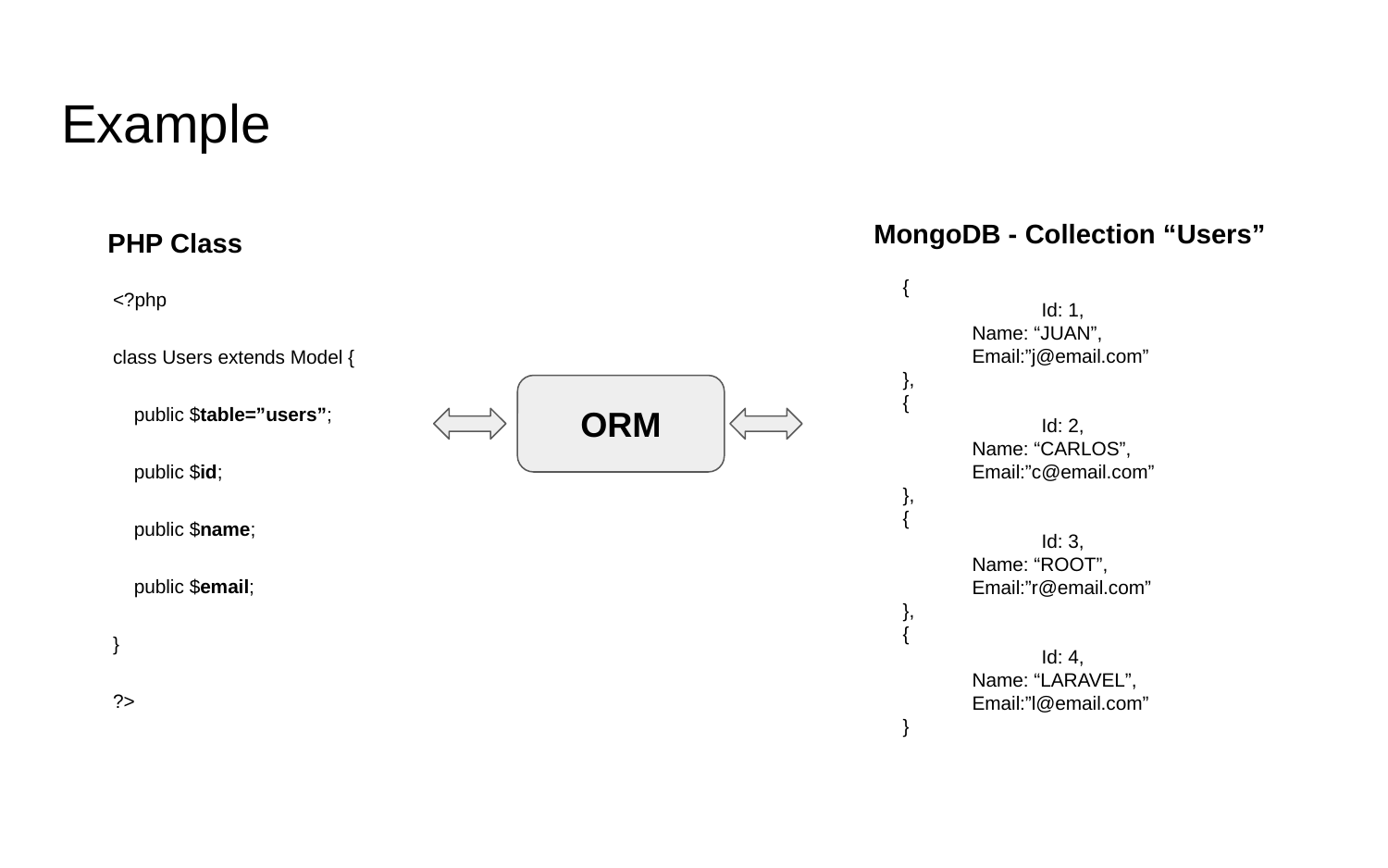

# Example
MongoDB - Collection “Users”
PHP Class
{
	Id: 1,
Name: “JUAN”,
Email:”j@email.com”
},
{
	Id: 2,
Name: “CARLOS”,
Email:”c@email.com”
},
{
	Id: 3,
Name: “ROOT”,
Email:”r@email.com”
},
{
	Id: 4,
Name: “LARAVEL”,
Email:”l@email.com”
}
<?php
class Users extends Model {
    public $table=”users”;
    public $id;
    public $name;
    public $email;
}
?>
ORM